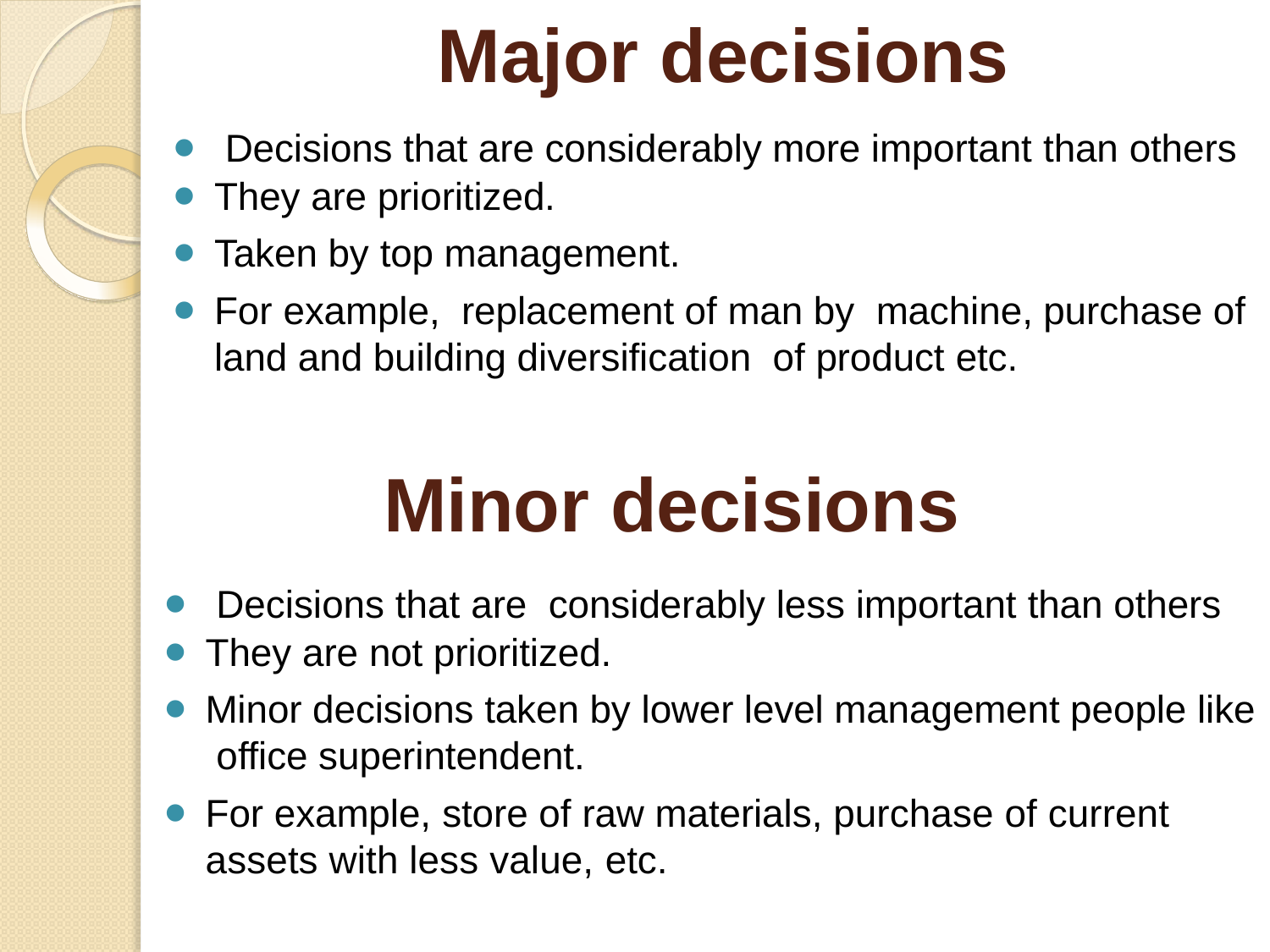

# Major decisions
 Decisions that are considerably more important than others
They are prioritized.
Taken by top management.
For example,  replacement of man by  machine, purchase of land and building diversification  of product etc.
Minor decisions
 Decisions that are  considerably less important than others
They are not prioritized.
Minor decisions taken by lower level management people like  office superintendent.
For example, store of raw materials, purchase of current assets with less value, etc.